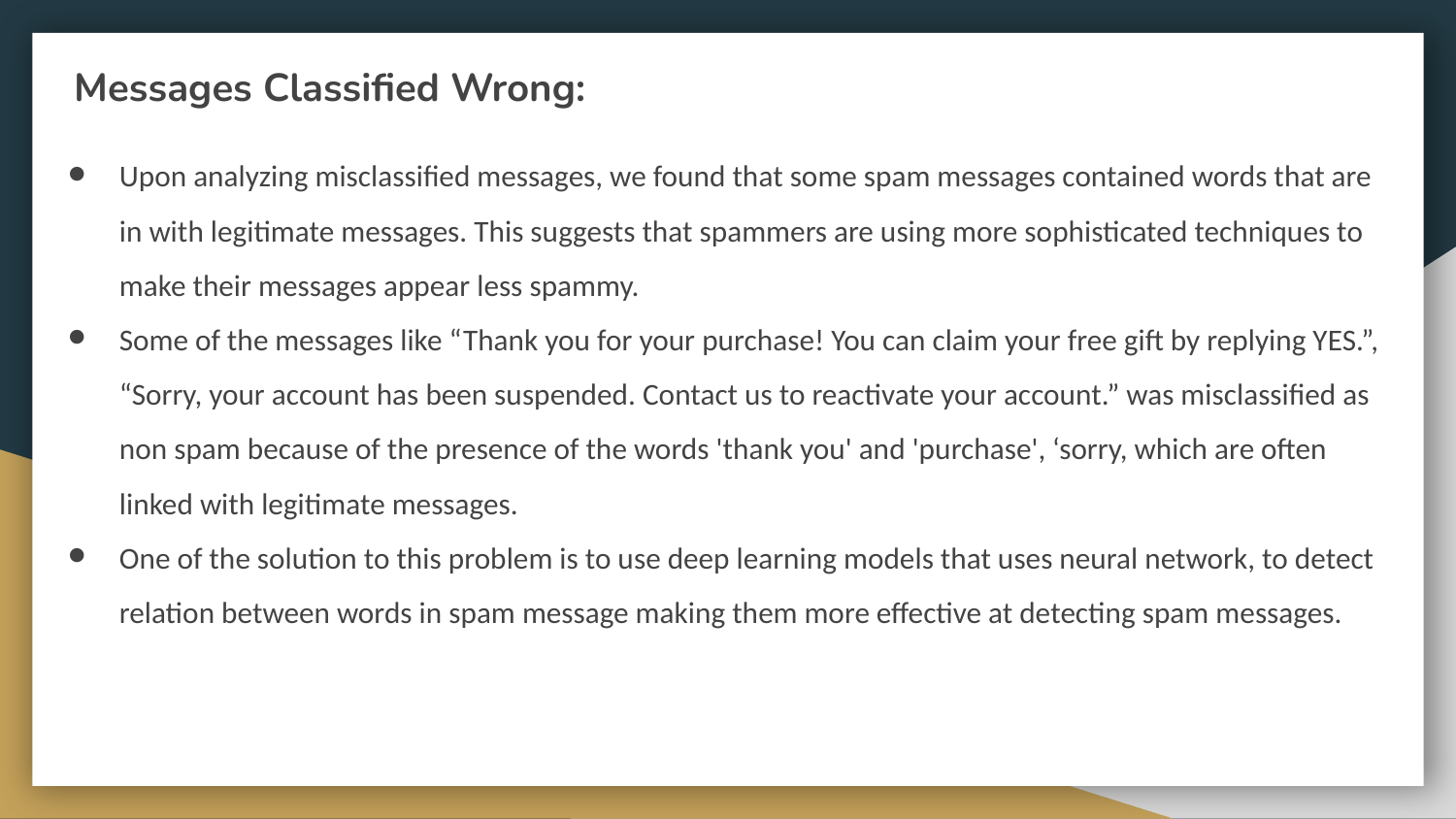

# Messages Classified Wrong:
Upon analyzing misclassified messages, we found that some spam messages contained words that are in with legitimate messages. This suggests that spammers are using more sophisticated techniques to make their messages appear less spammy.
Some of the messages like “Thank you for your purchase! You can claim your free gift by replying YES.”, “Sorry, your account has been suspended. Contact us to reactivate your account.” was misclassified as non spam because of the presence of the words 'thank you' and 'purchase', ‘sorry, which are often linked with legitimate messages.
One of the solution to this problem is to use deep learning models that uses neural network, to detect relation between words in spam message making them more effective at detecting spam messages.